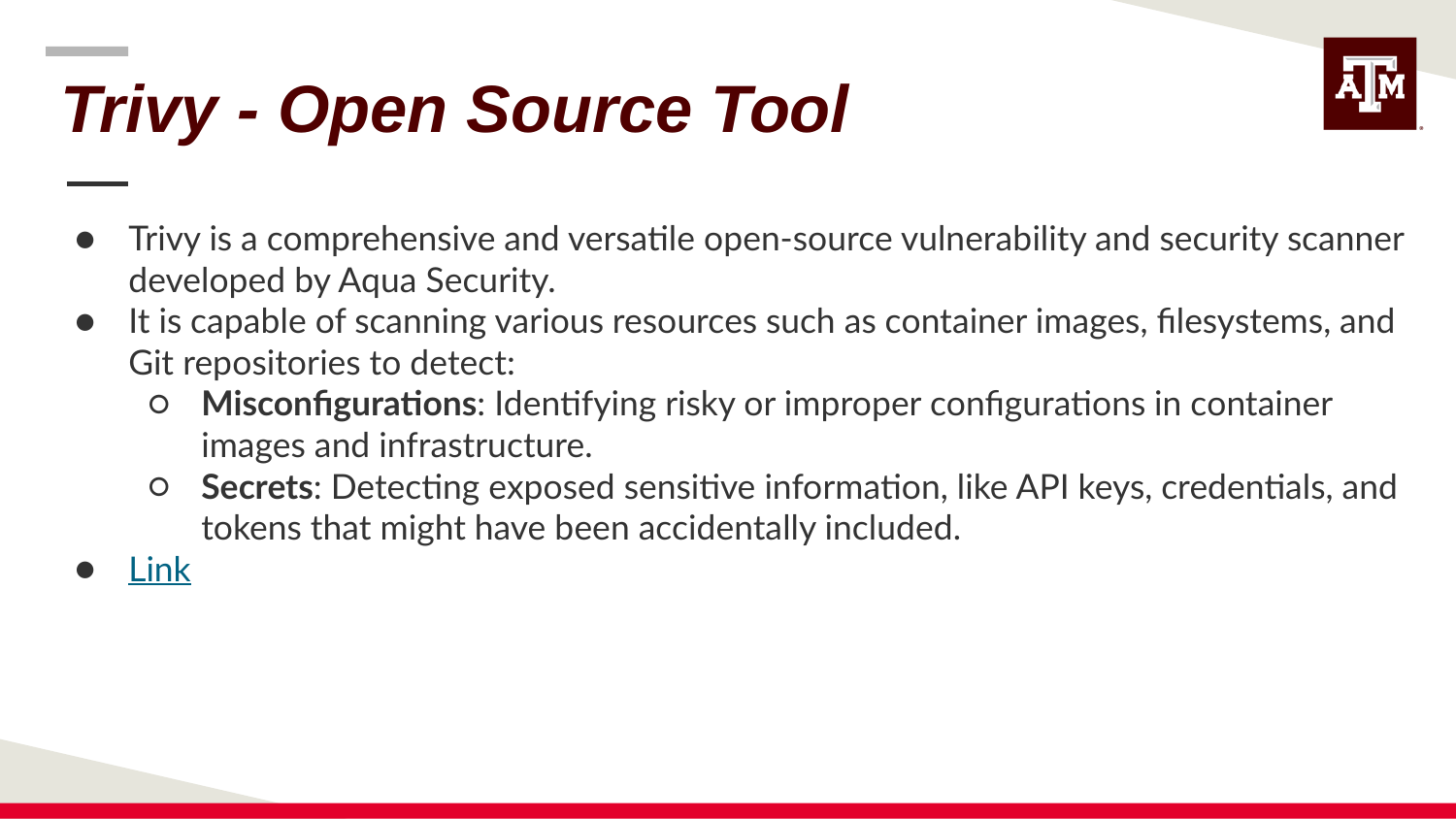

# Trivy - Open Source Tool
Trivy is a comprehensive and versatile open-source vulnerability and security scanner developed by Aqua Security.
It is capable of scanning various resources such as container images, filesystems, and Git repositories to detect:
Misconfigurations: Identifying risky or improper configurations in container images and infrastructure.
Secrets: Detecting exposed sensitive information, like API keys, credentials, and tokens that might have been accidentally included.
Link